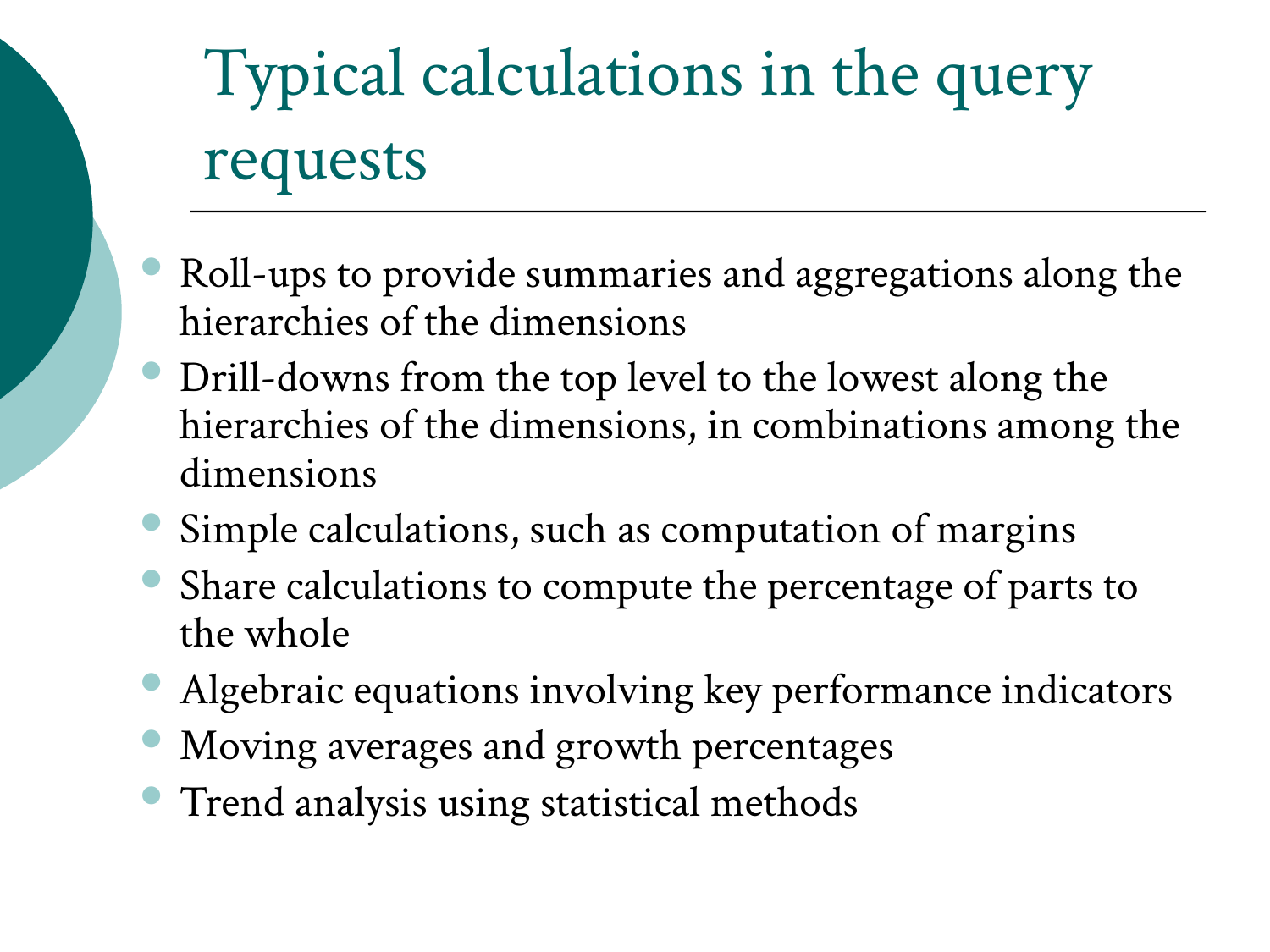

# Typical calculations in the query requests
Roll-ups to provide summaries and aggregations along the hierarchies of the dimensions
Drill-downs from the top level to the lowest along the hierarchies of the dimensions, in combinations among the dimensions
Simple calculations, such as computation of margins
Share calculations to compute the percentage of parts to the whole
Algebraic equations involving key performance indicators
Moving averages and growth percentages
Trend analysis using statistical methods